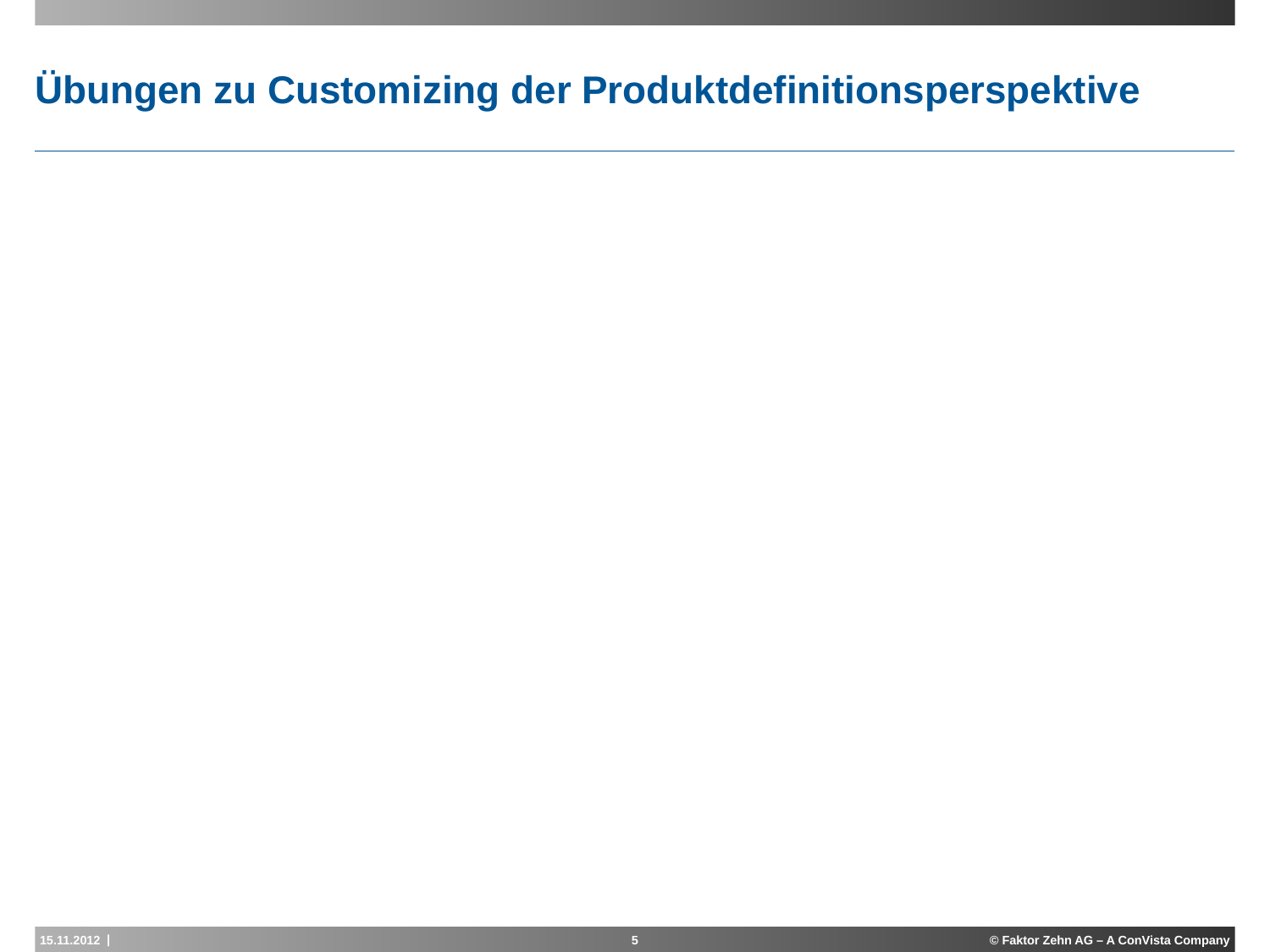

# Übungen zu Customizing der Produktdefinitionsperspektive
15.11.2012
5